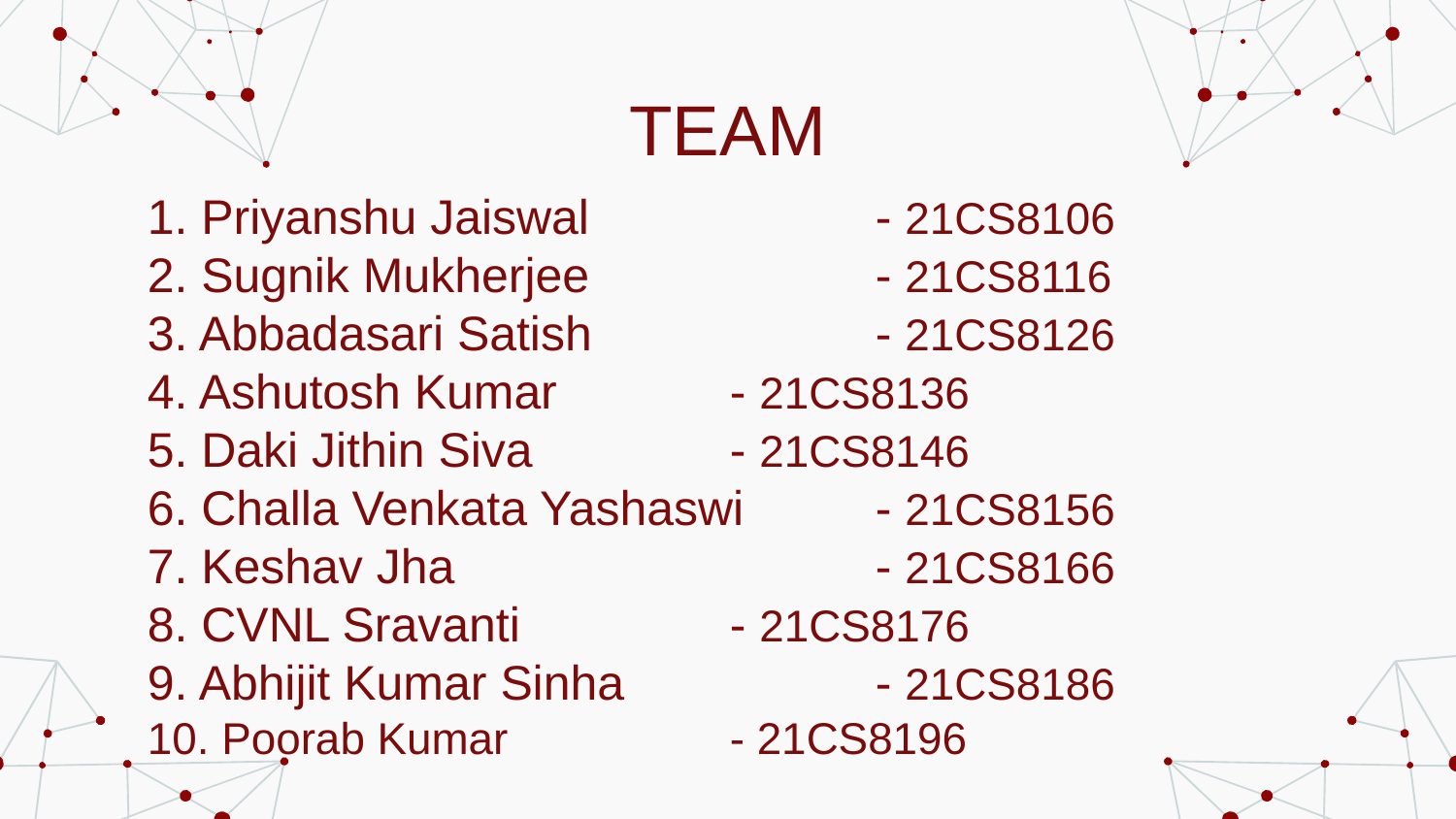

# TEAM
1. Priyanshu Jaiswal		- 21CS8106
2. Sugnik Mukherjee		- 21CS8116
3. Abbadasari Satish		- 21CS8126
4. Ashutosh Kumar		- 21CS8136
5. Daki Jithin Siva		- 21CS8146
6. Challa Venkata Yashaswi 	- 21CS8156
7. Keshav Jha			- 21CS8166
8. CVNL Sravanti		- 21CS8176
9. Abhijit Kumar Sinha		- 21CS8186
10. Poorab Kumar		- 21CS8196